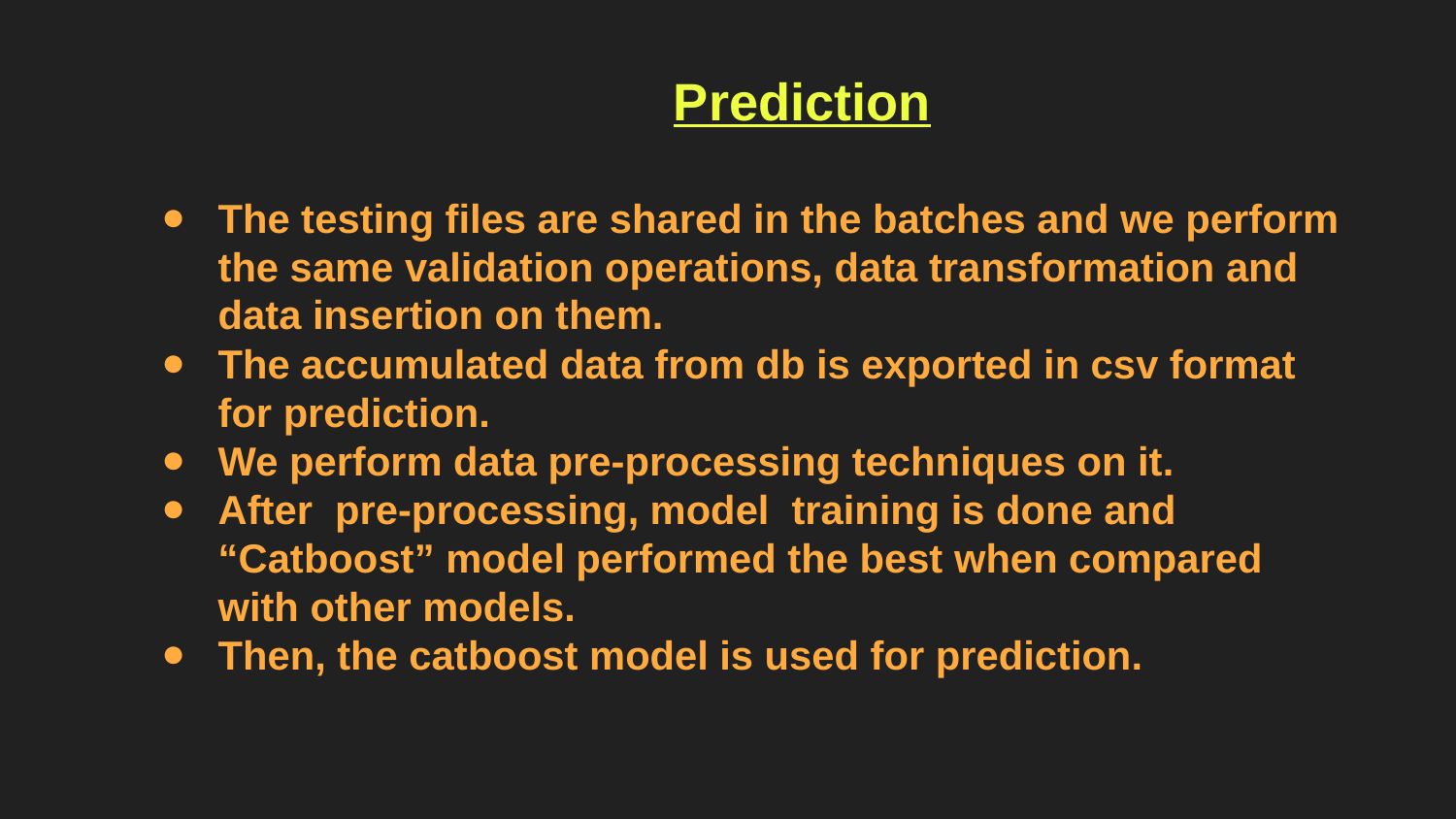

Prediction
The testing files are shared in the batches and we perform the same validation operations, data transformation and data insertion on them.
The accumulated data from db is exported in csv format for prediction.
We perform data pre-processing techniques on it.
After  pre-processing, model  training is done and “Catboost” model performed the best when compared with other models.
Then, the catboost model is used for prediction.